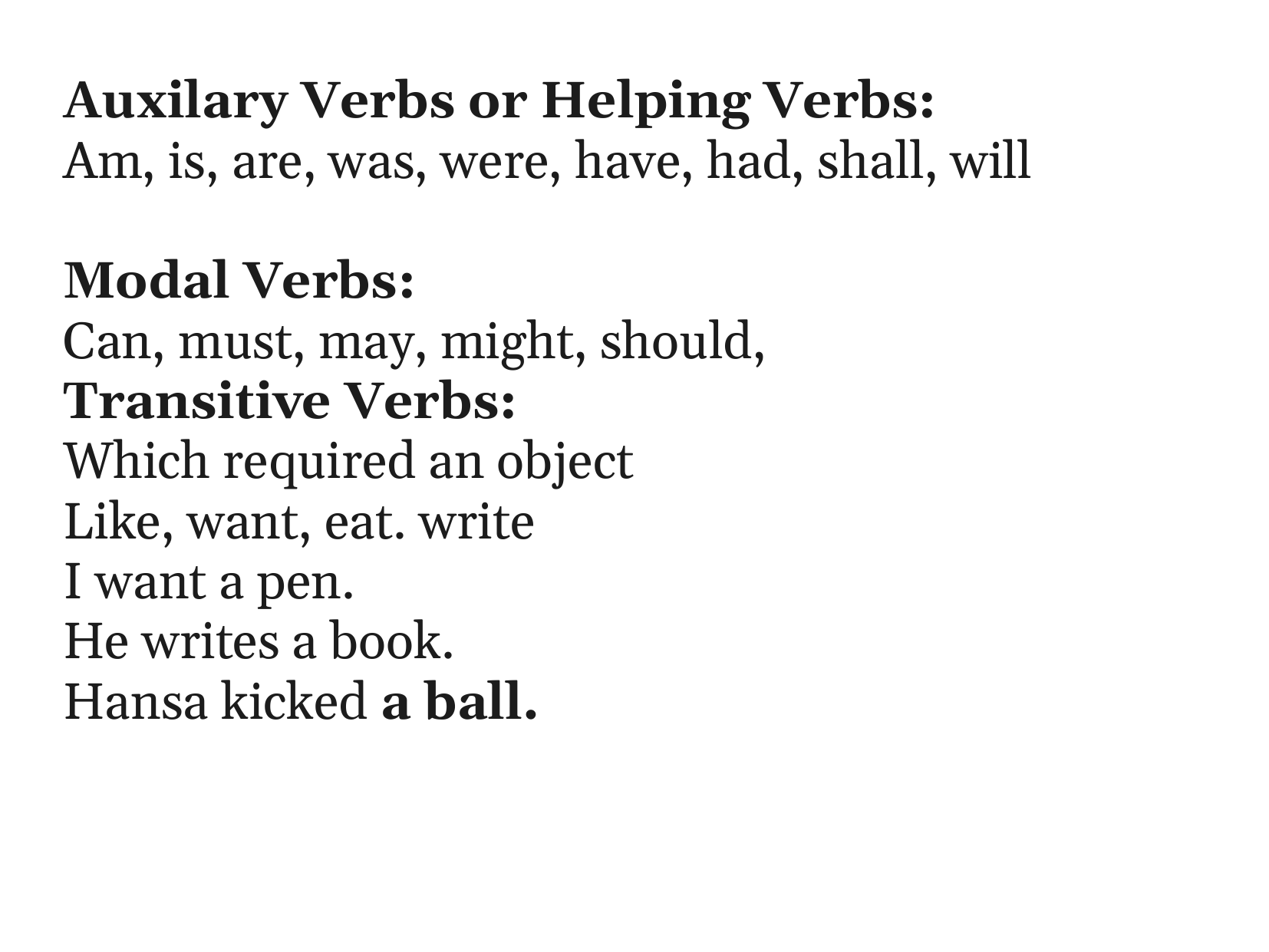

Auxilary Verbs or Helping Verbs:
Am, is, are, was, were, have, had, shall, will

Modal Verbs:
Can, must, may, might, should,
Transitive Verbs:
Which required an object
Like, want, eat. write
I want a pen.
He writes a book.
Hansa kicked a ball.